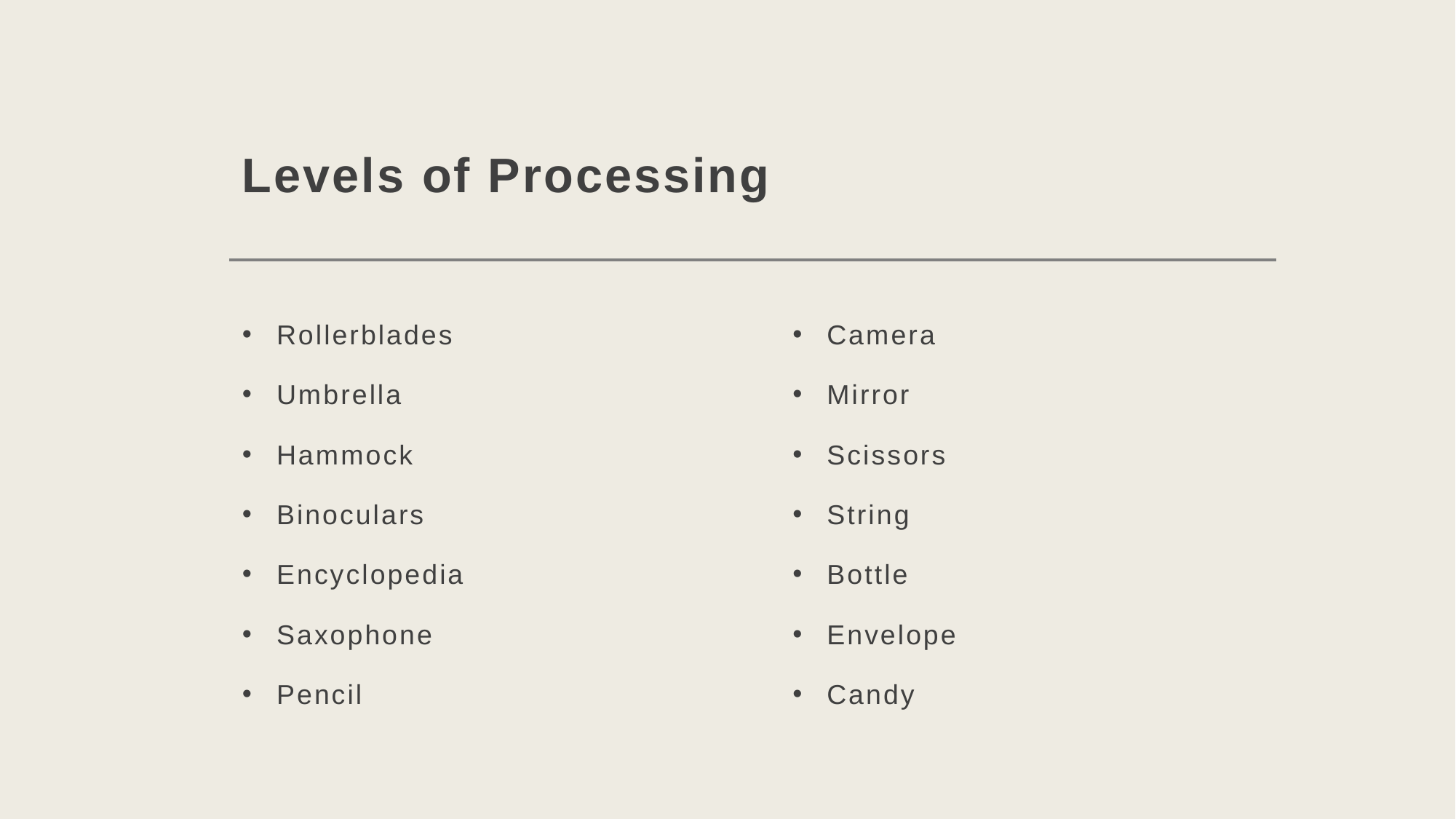

# Levels of Processing
Rollerblades
Umbrella
Hammock
Binoculars
Encyclopedia
Saxophone
Pencil
Camera
Mirror
Scissors
String
Bottle
Envelope
Candy